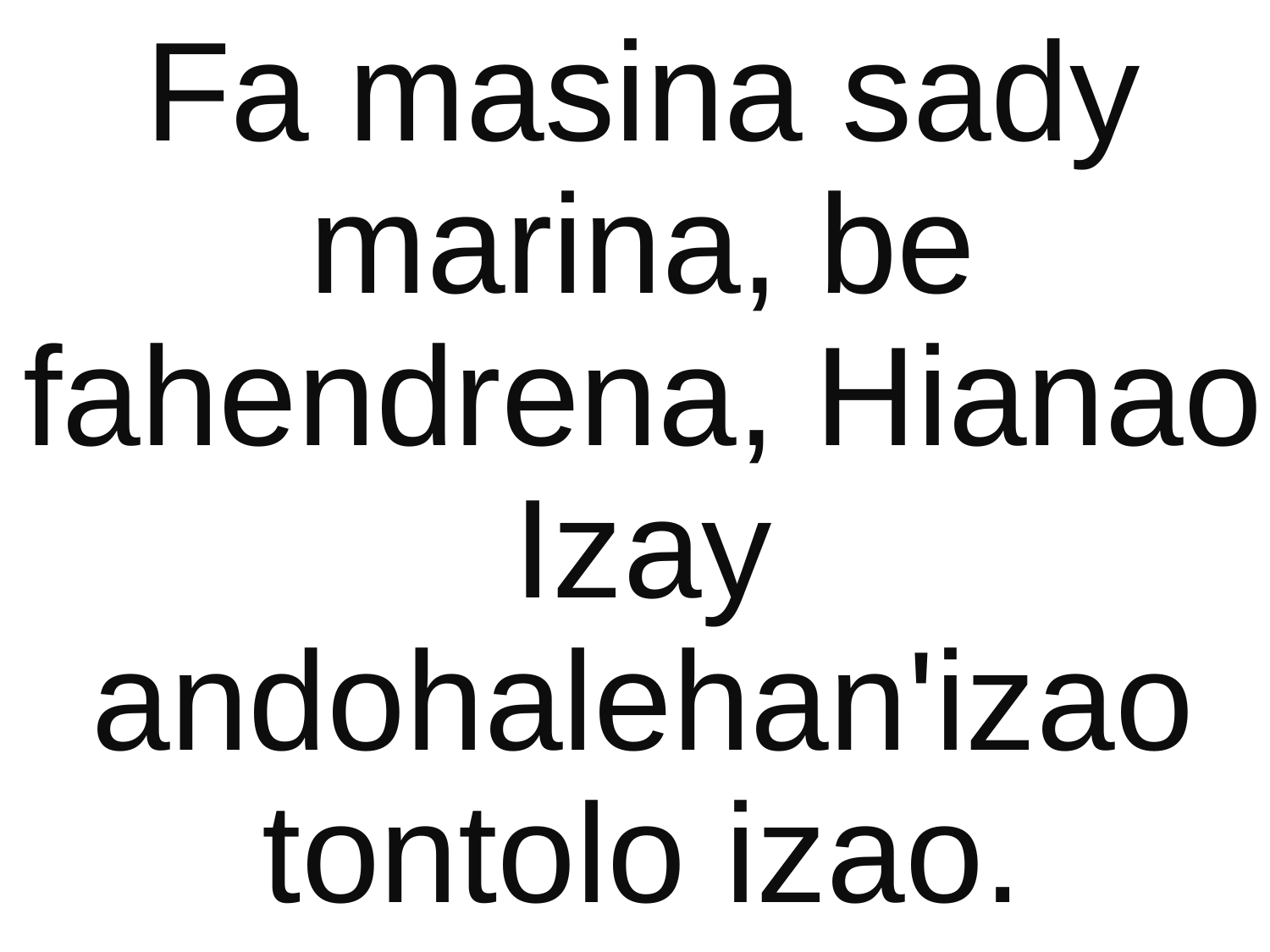

Fa masina sady marina, be fahendrena, Hianao Izay andohalehan'izao tontolo izao.